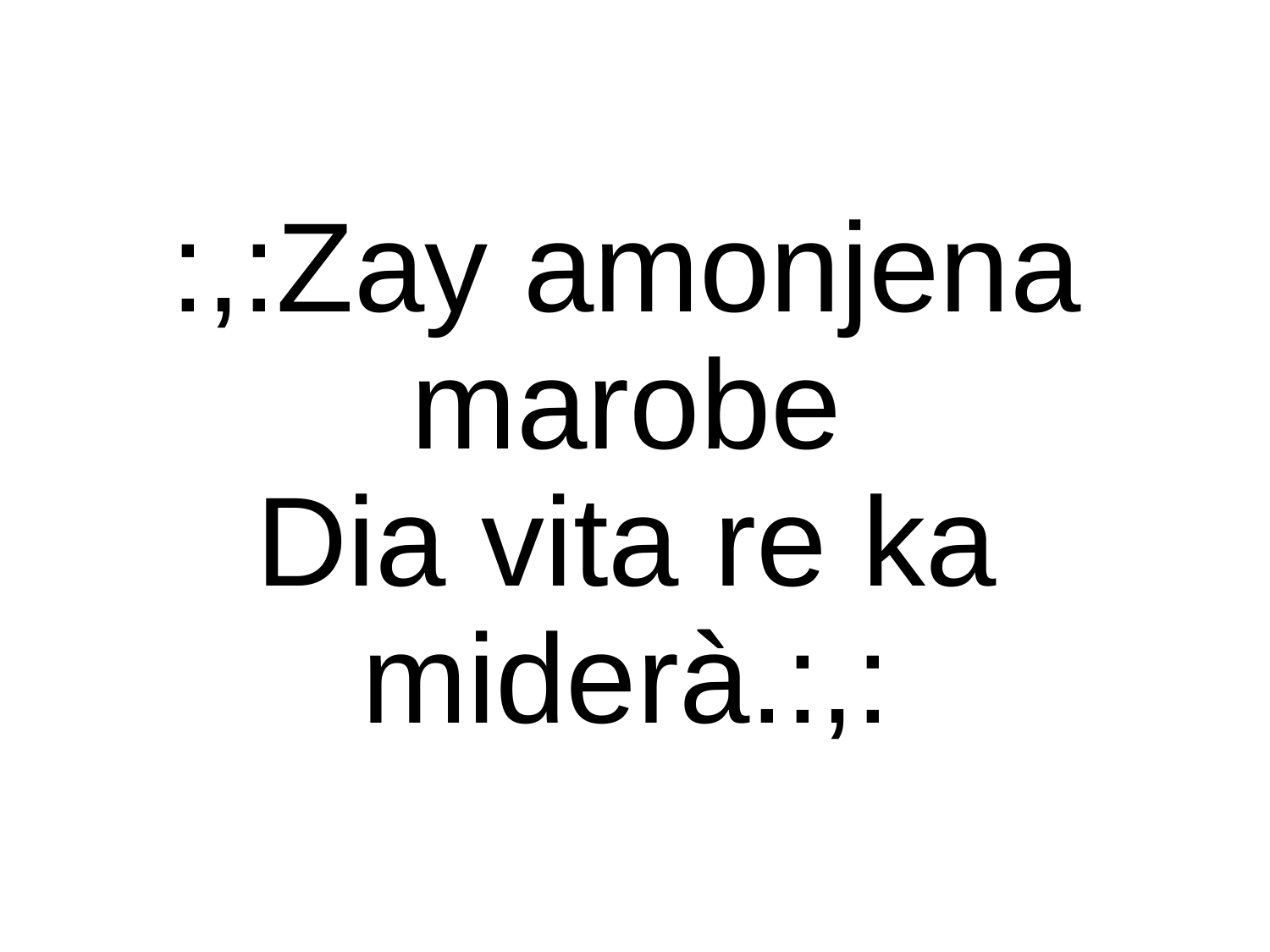

:,:Zay amonjena marobe
Dia vita re ka miderà.:,: